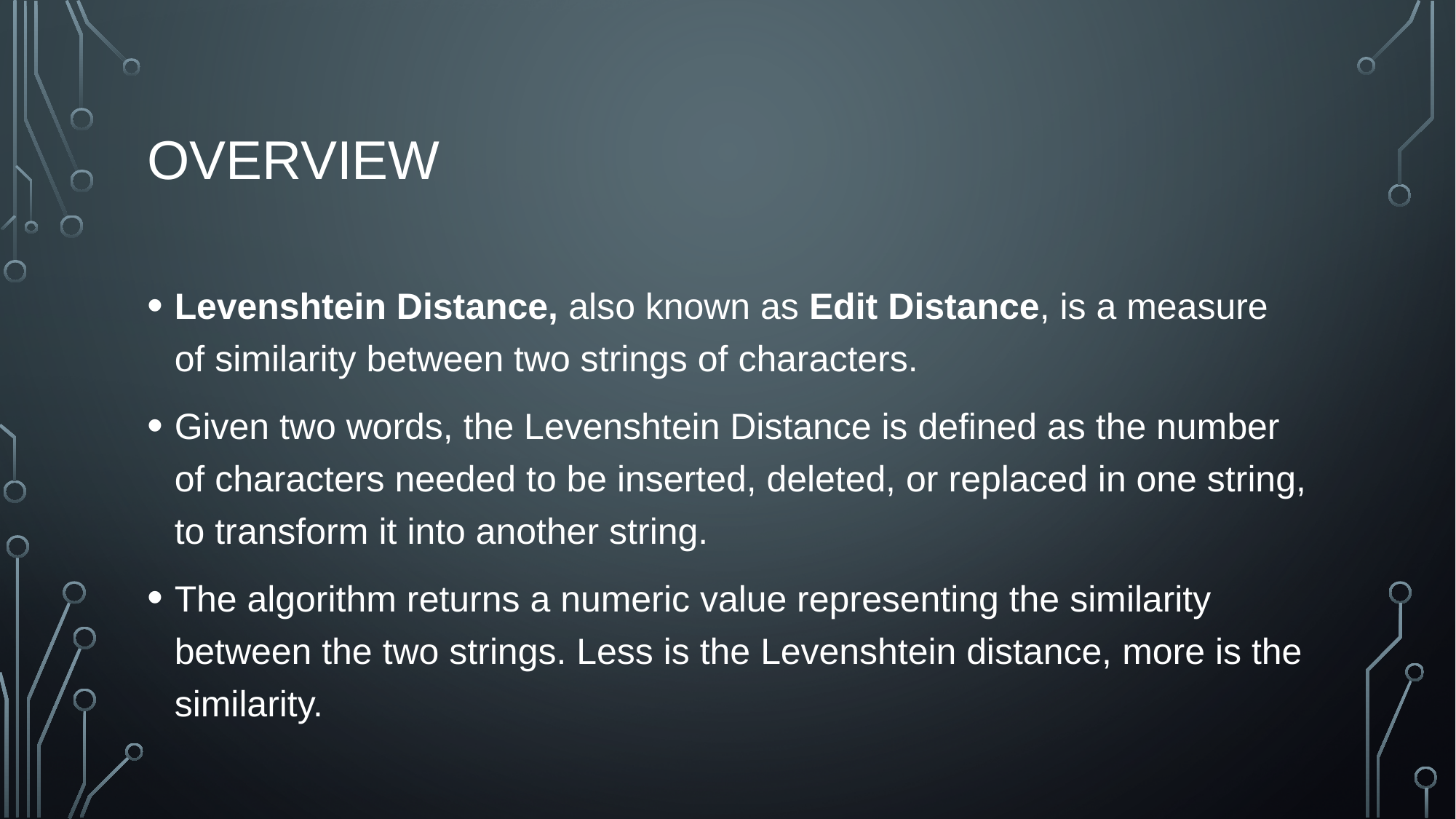

# Overview
Levenshtein Distance, also known as Edit Distance, is a measure of similarity between two strings of characters.
Given two words, the Levenshtein Distance is defined as the number of characters needed to be inserted, deleted, or replaced in one string, to transform it into another string.
The algorithm returns a numeric value representing the similarity between the two strings. Less is the Levenshtein distance, more is the similarity.